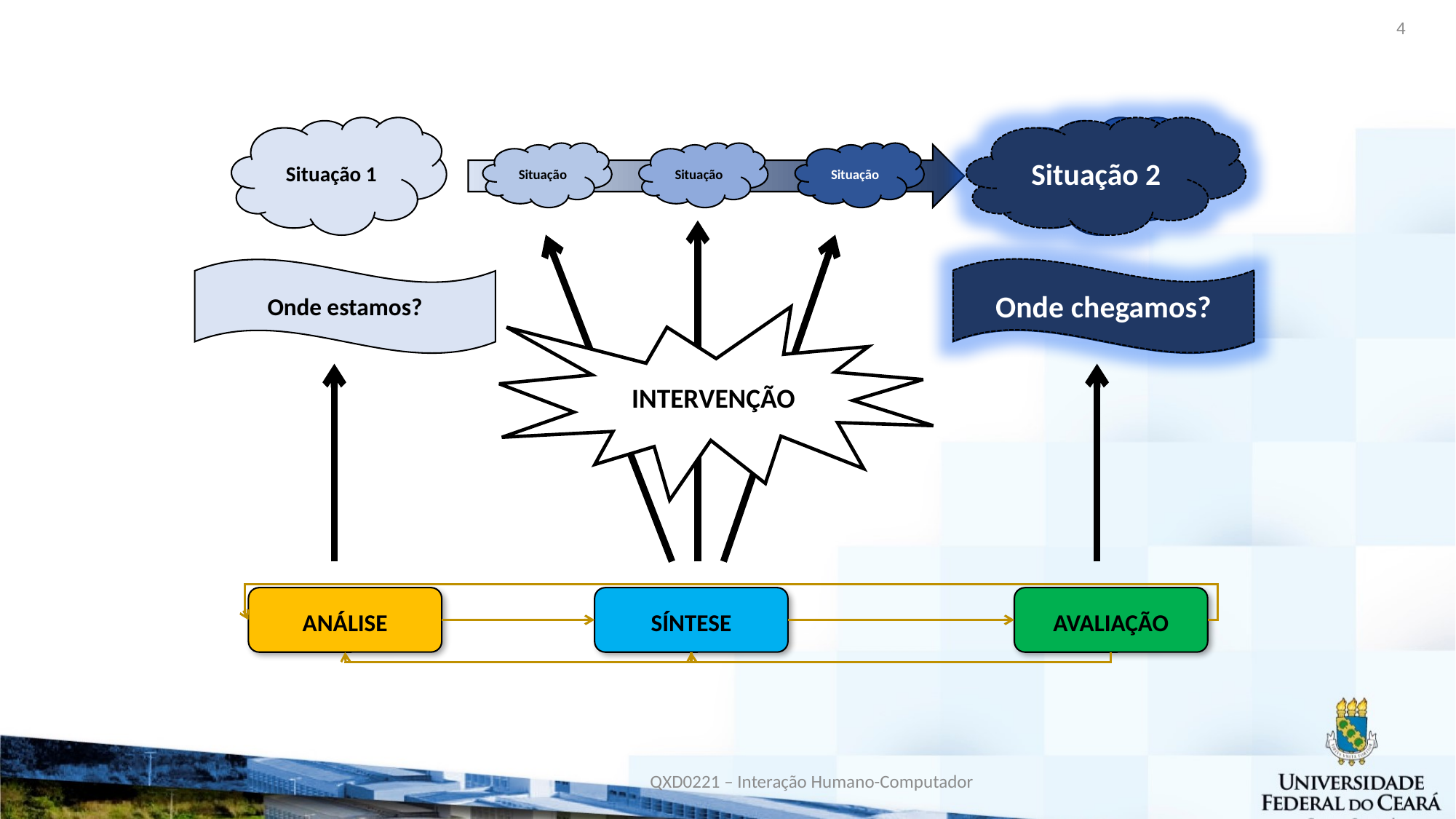

4
Situação 1
Situação 2
Situação 2
Situação
Situação
Situação

Onde chegamos?
Onde estamos?
Onde queremos chegar?
INTERVENÇÃO
ANÁLISE
SÍNTESE
AVALIAÇÃO
QXD0221 – Interação Humano-Computador